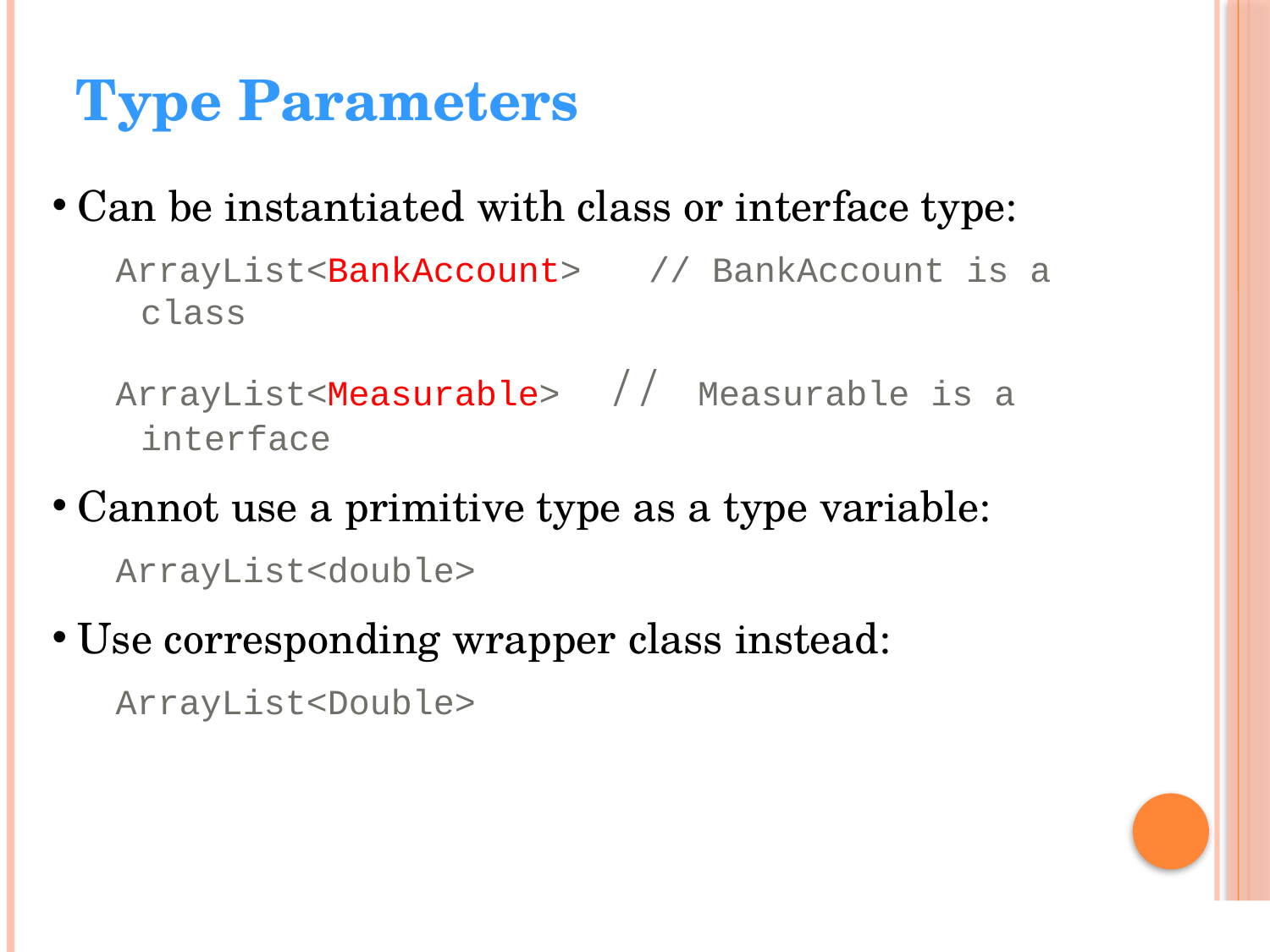

Type Parameters
Can be instantiated with class or interface type:
ArrayList<BankAccount>	// BankAccount is a class
ArrayList<Measurable>    / /   Measurable is a interface
Cannot use a primitive type as a type variable:
ArrayList<double>
Use corresponding wrapper class instead:
ArrayList<Double>